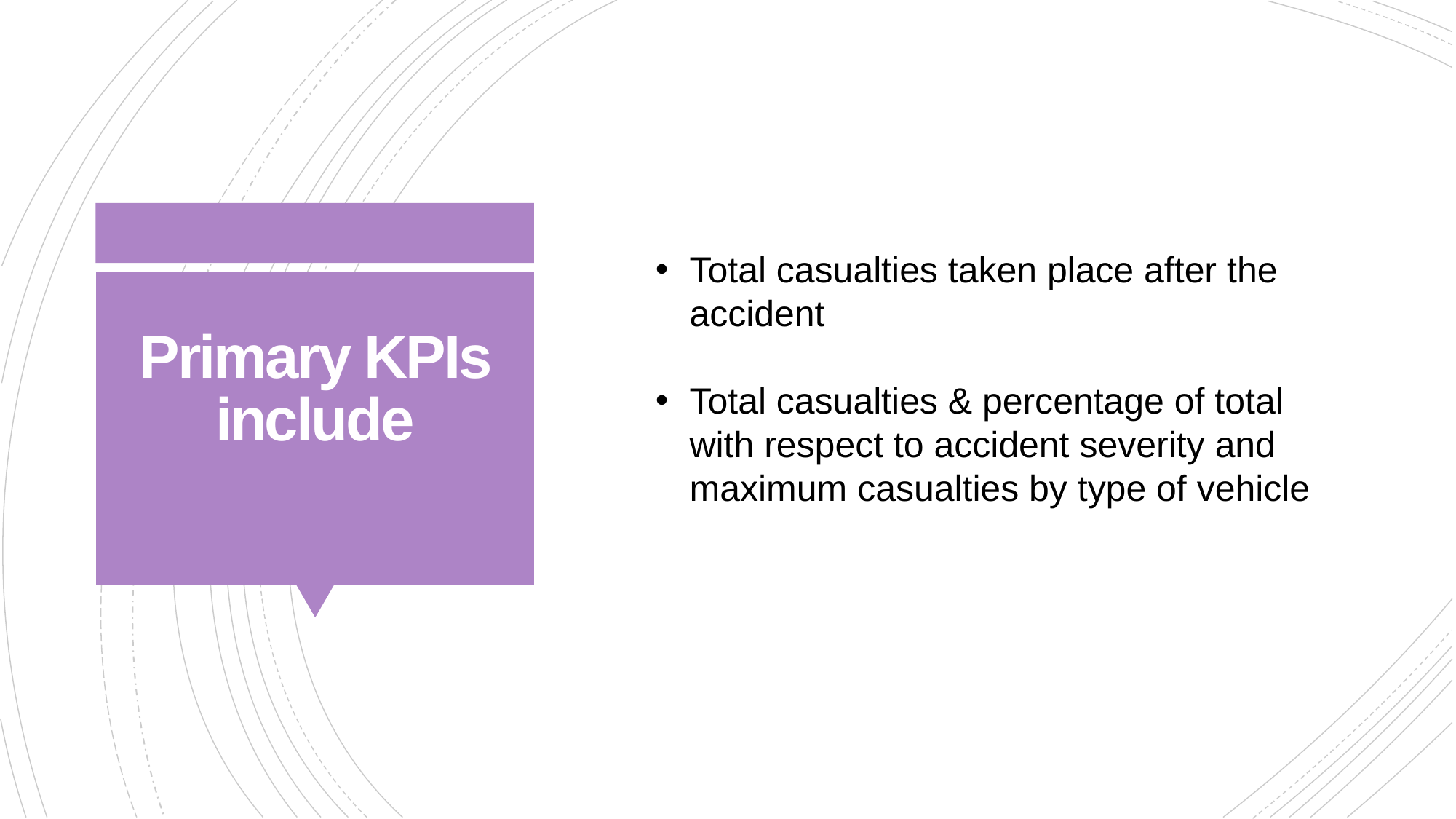

Total casualties taken place after the accident

Total casualties & percentage of total with respect to accident severity and maximum casualties by type of vehicle

# Primary KPIs include